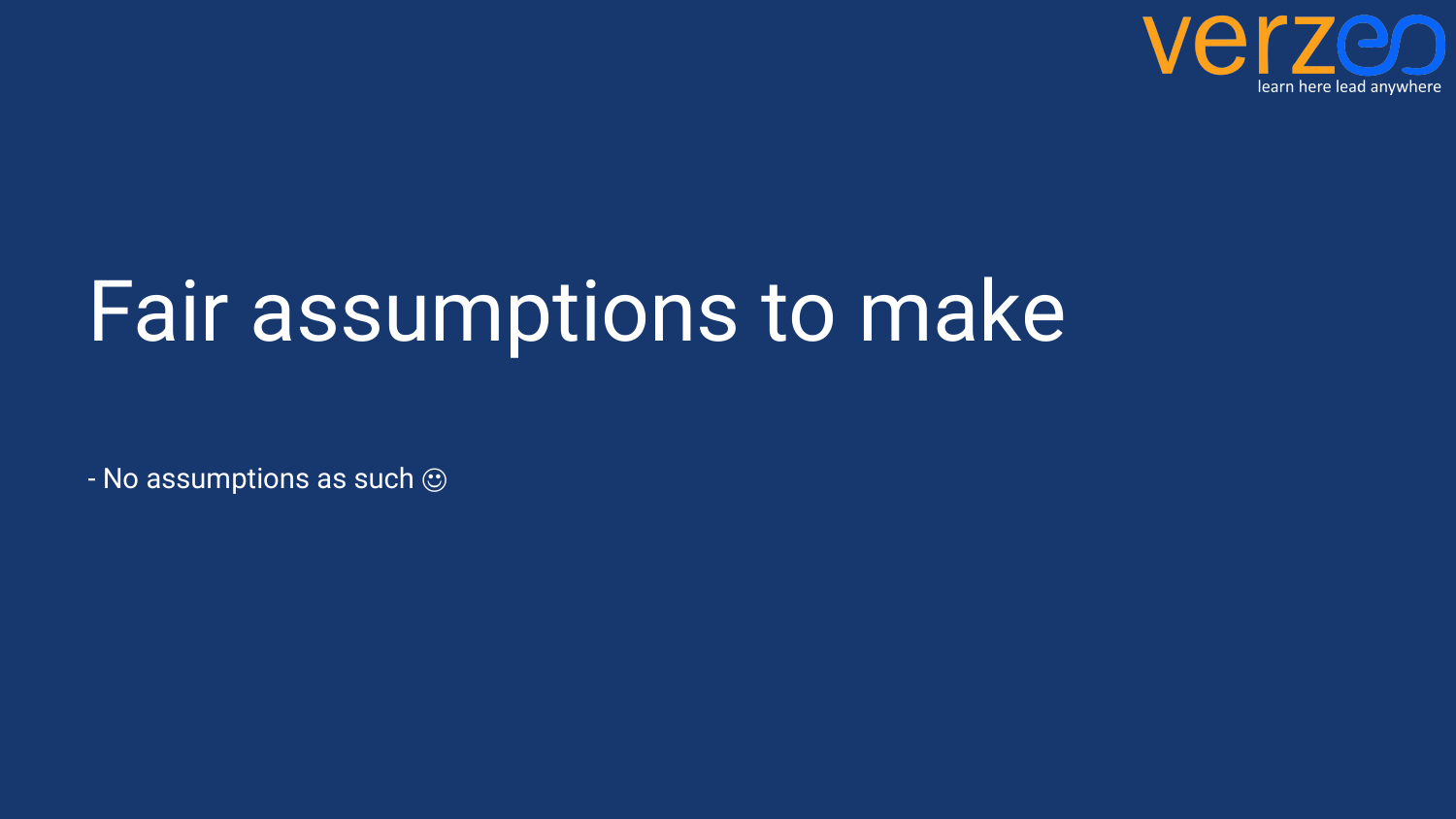

# Fair assumptions to make - No assumptions as such ☺